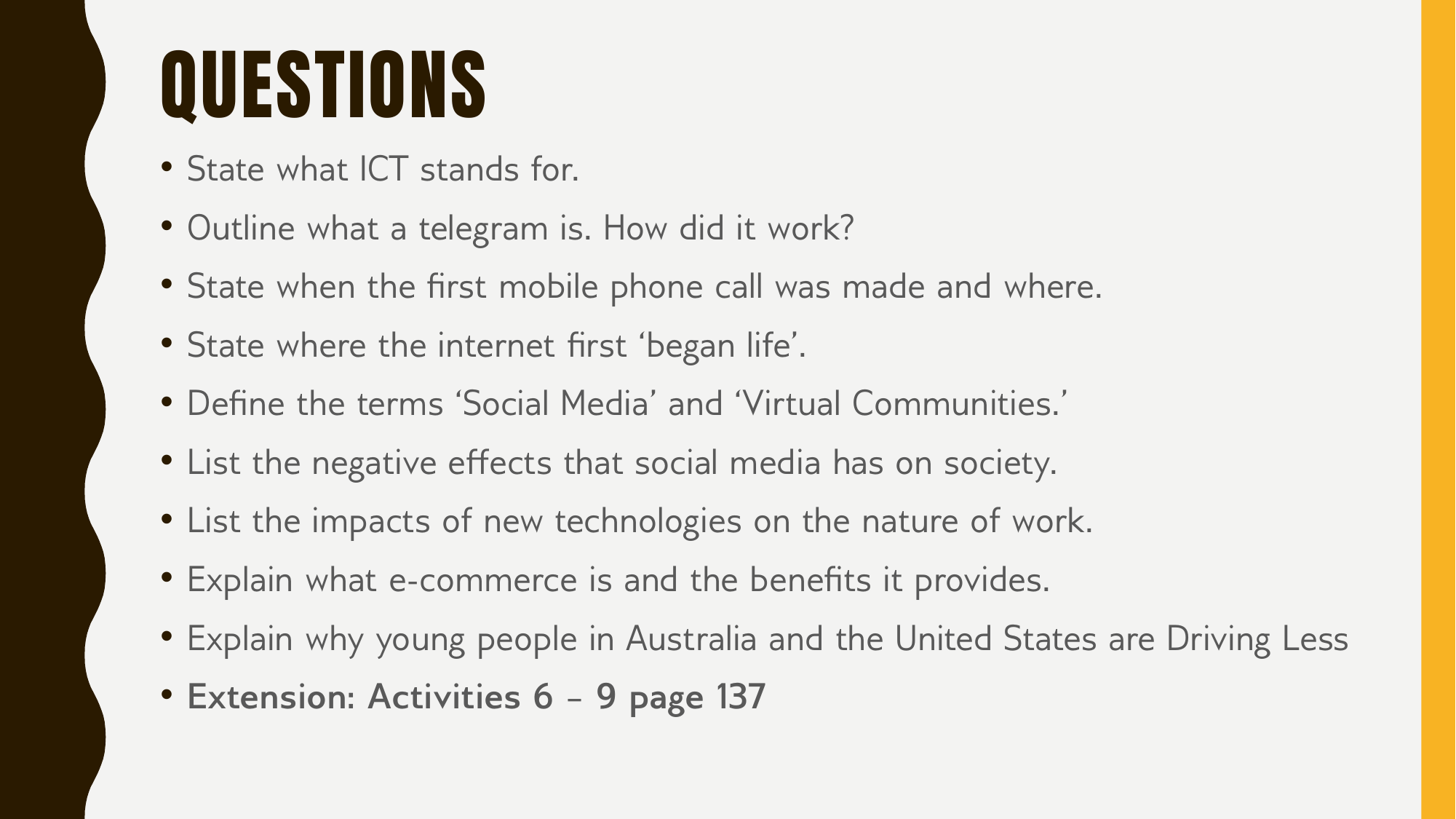

# questions
State what ICT stands for.
Outline what a telegram is. How did it work?
State when the first mobile phone call was made and where.
State where the internet first ‘began life’.
Define the terms ‘Social Media’ and ‘Virtual Communities.’
List the negative effects that social media has on society.
List the impacts of new technologies on the nature of work.
Explain what e-commerce is and the benefits it provides.
Explain why young people in Australia and the United States are Driving Less
Extension: Activities 6 – 9 page 137